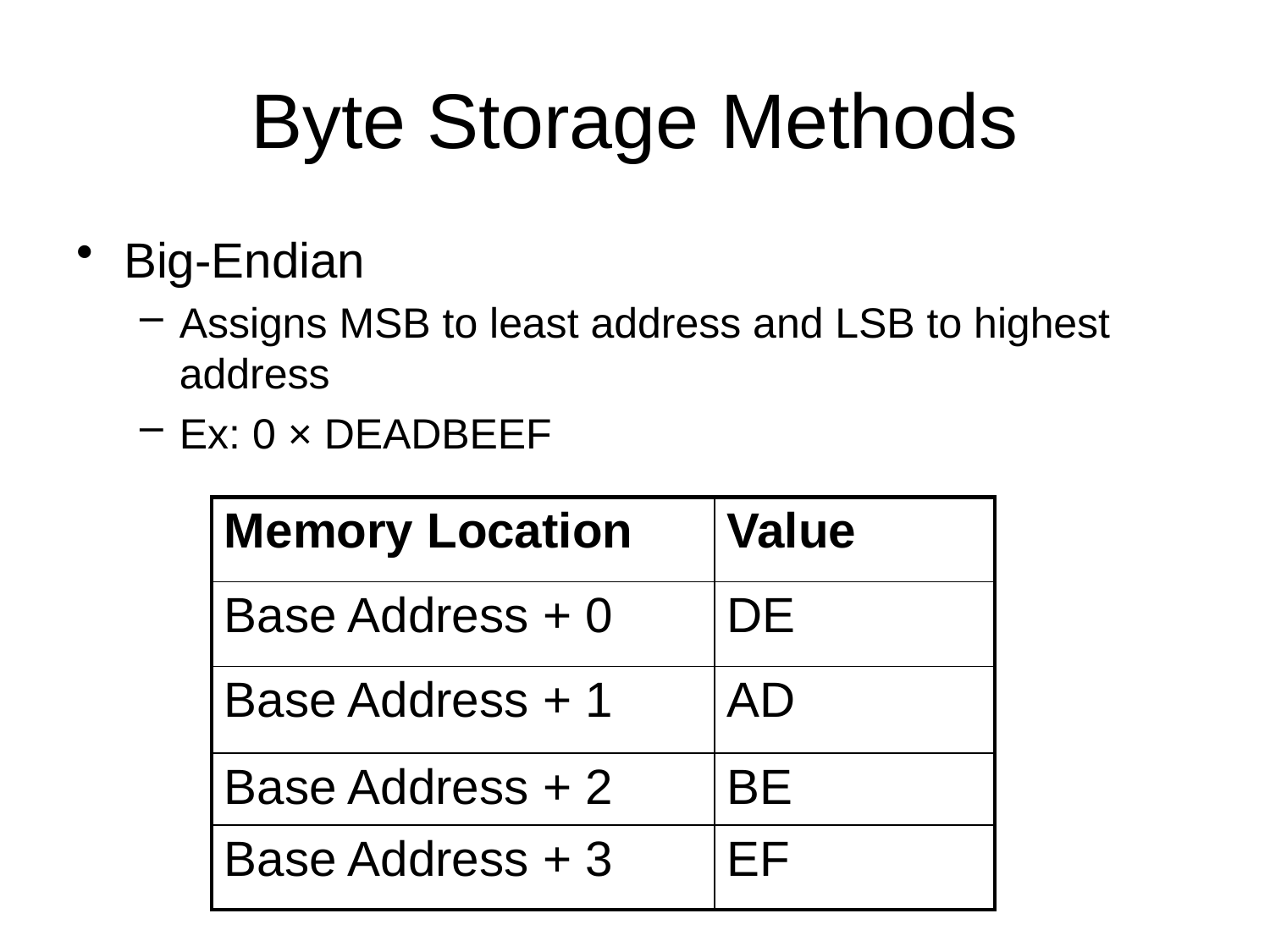

# Byte Storage Methods
Big-Endian
Assigns MSB to least address and LSB to highest address
Ex: 0 × DEADBEEF
| Memory Location | Value |
| --- | --- |
| Base Address + 0 | DE |
| Base Address + 1 | AD |
| Base Address + 2 | BE |
| Base Address + 3 | EF |